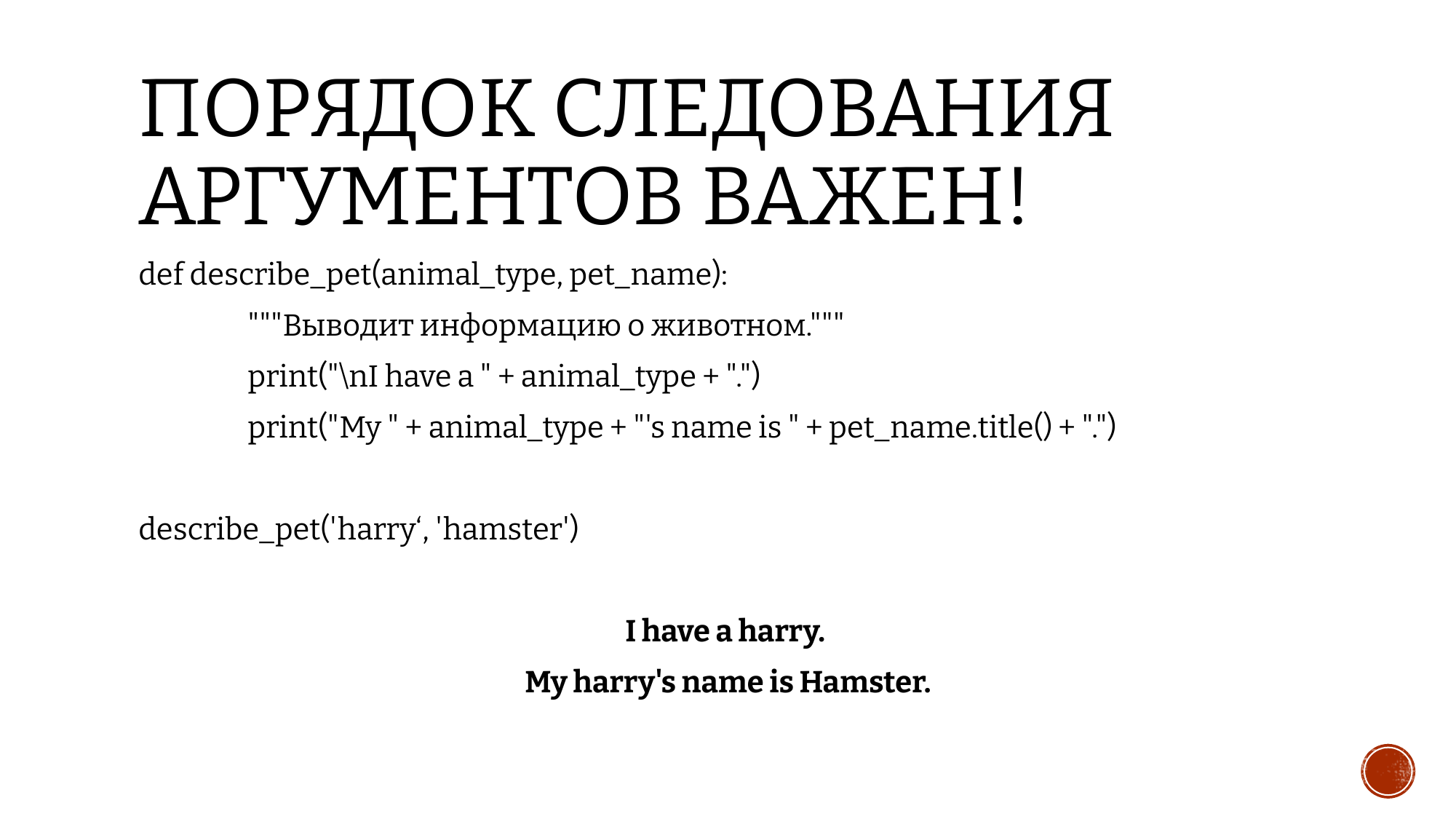

# Порядок следования аргументов важен!
def describe_pet(animal_type, pet_name):
	"""Выводит информацию о животном."""
	print("\nI have a " + animal_type + ".")
	print("My " + animal_type + "'s name is " + pet_name.title() + ".")

describe_pet('harry‘, 'hamster')

I have a harry.
My harry's name is Hamster.